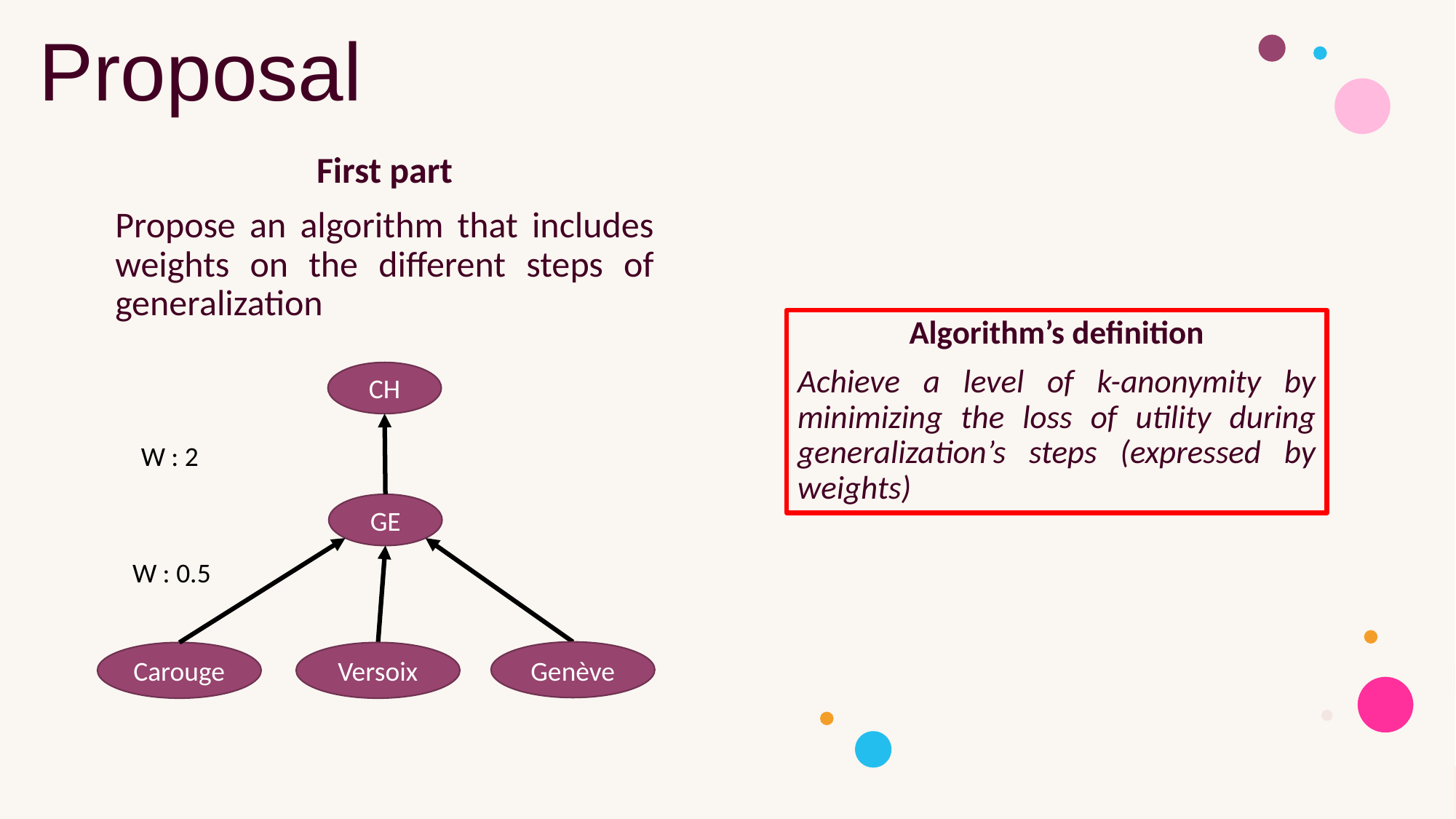

# Proposal

First part
Propose an algorithm that includes weights on the different steps of generalization

Algorithm’s definition
Achieve a level of k-anonymity by minimizing the loss of utility during generalization’s steps (expressed by weights)
CH
W : 2
GE
W : 0.5
Genève
Carouge
Versoix